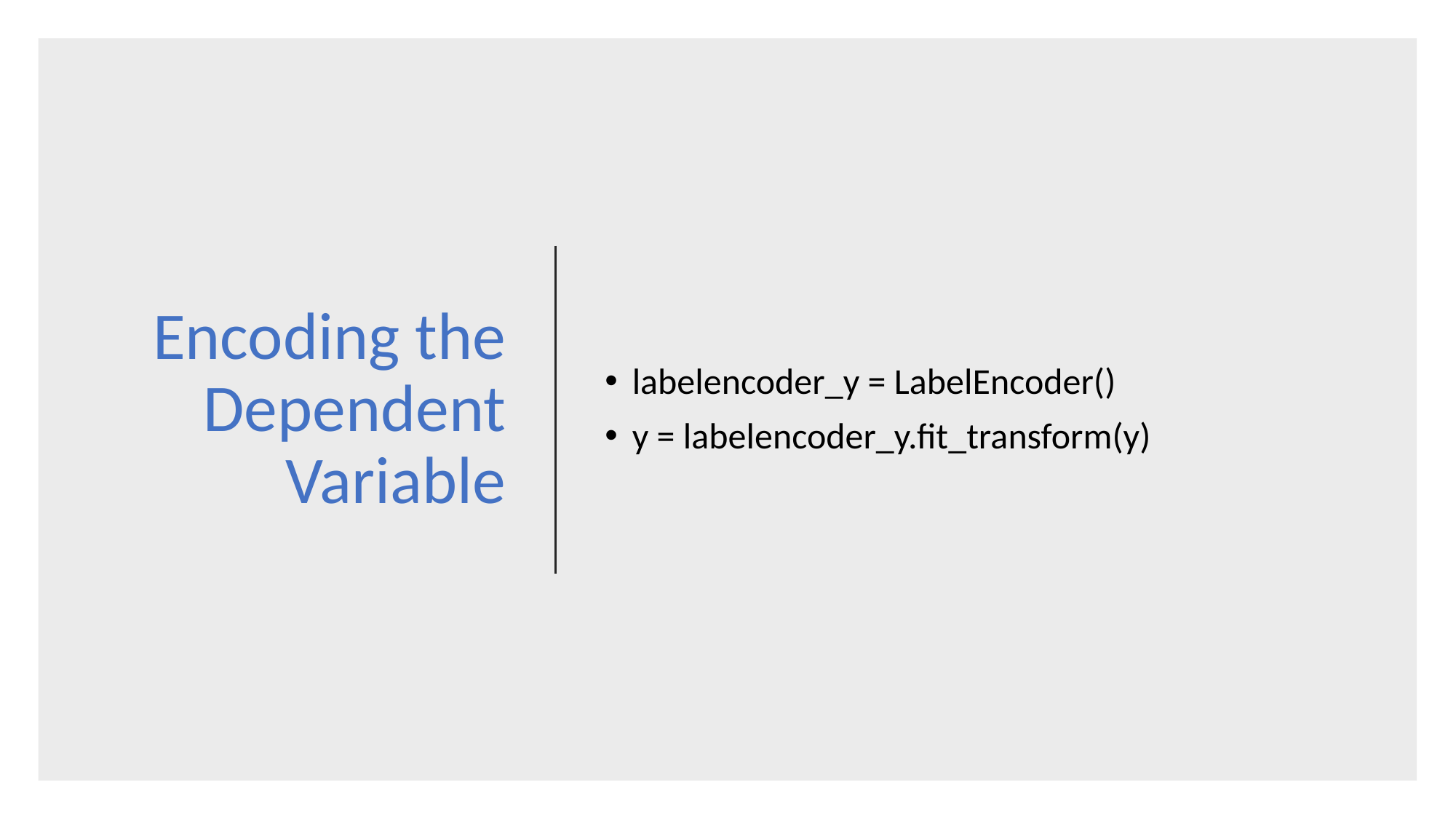

# Encoding the Dependent Variable
labelencoder_y = LabelEncoder()
y = labelencoder_y.fit_transform(y)